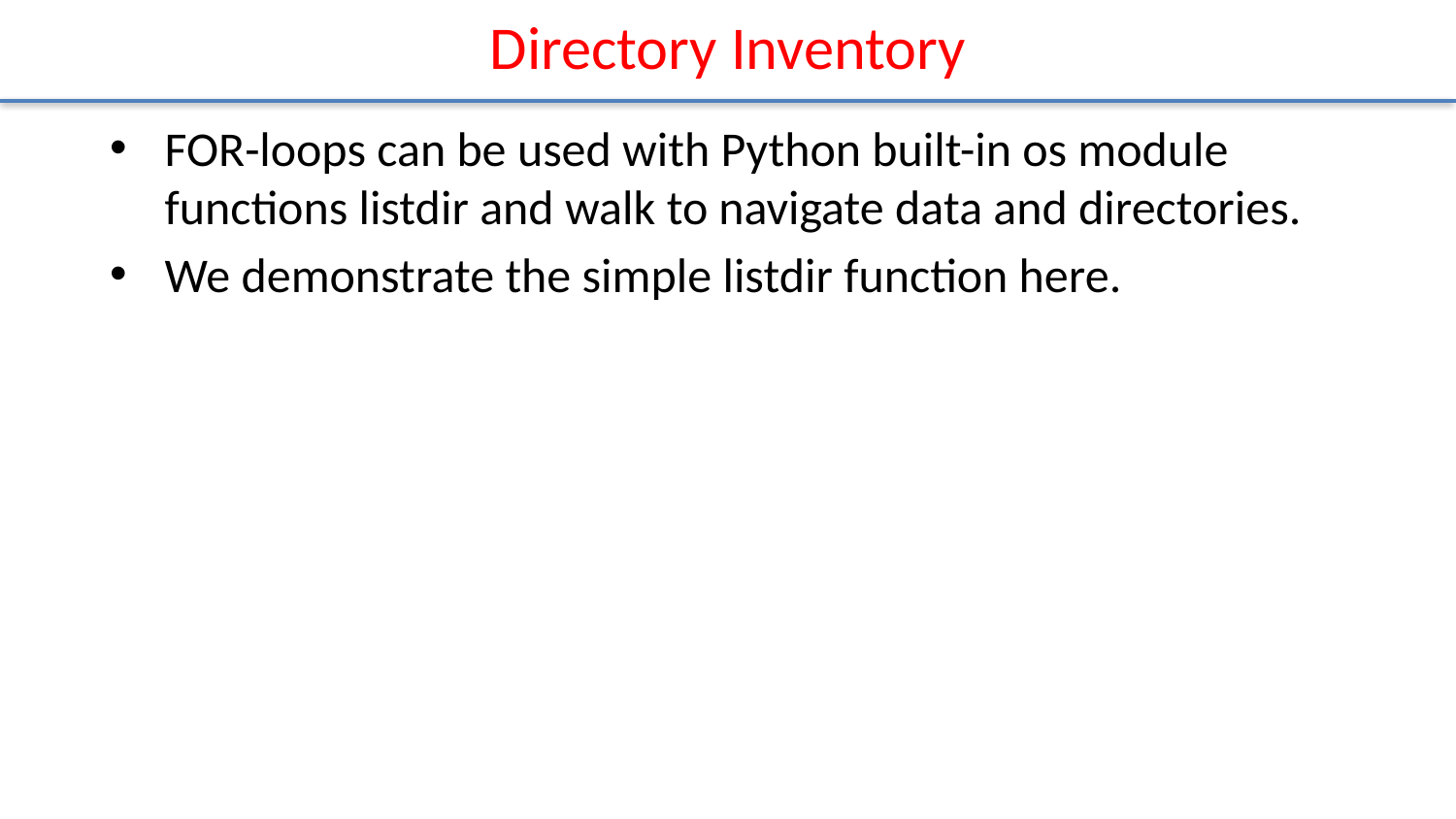

# Directory Inventory
FOR-loops can be used with Python built-in os module functions listdir and walk to navigate data and directories.
We demonstrate the simple listdir function here.